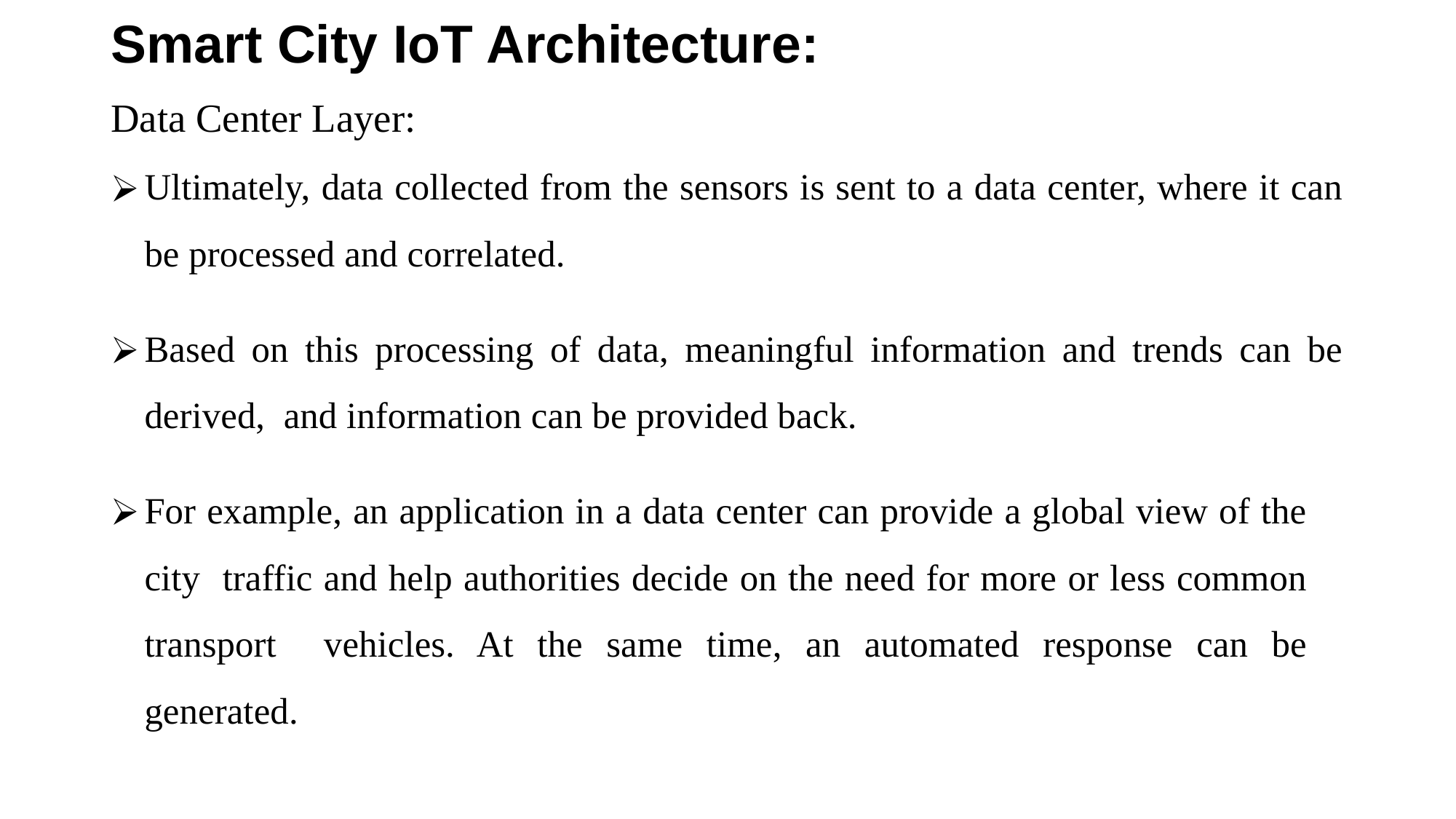

# Smart City IoT Architecture:
Data Center Layer:
Ultimately, data collected from the sensors is sent to a data center, where it can be processed and correlated.
Based on this processing of data, meaningful information and trends can be derived,  and information can be provided back.
For example, an application in a data center can provide a global view of the city  traffic and help authorities decide on the need for more or less common transport  vehicles. At the same time, an automated response can be generated.